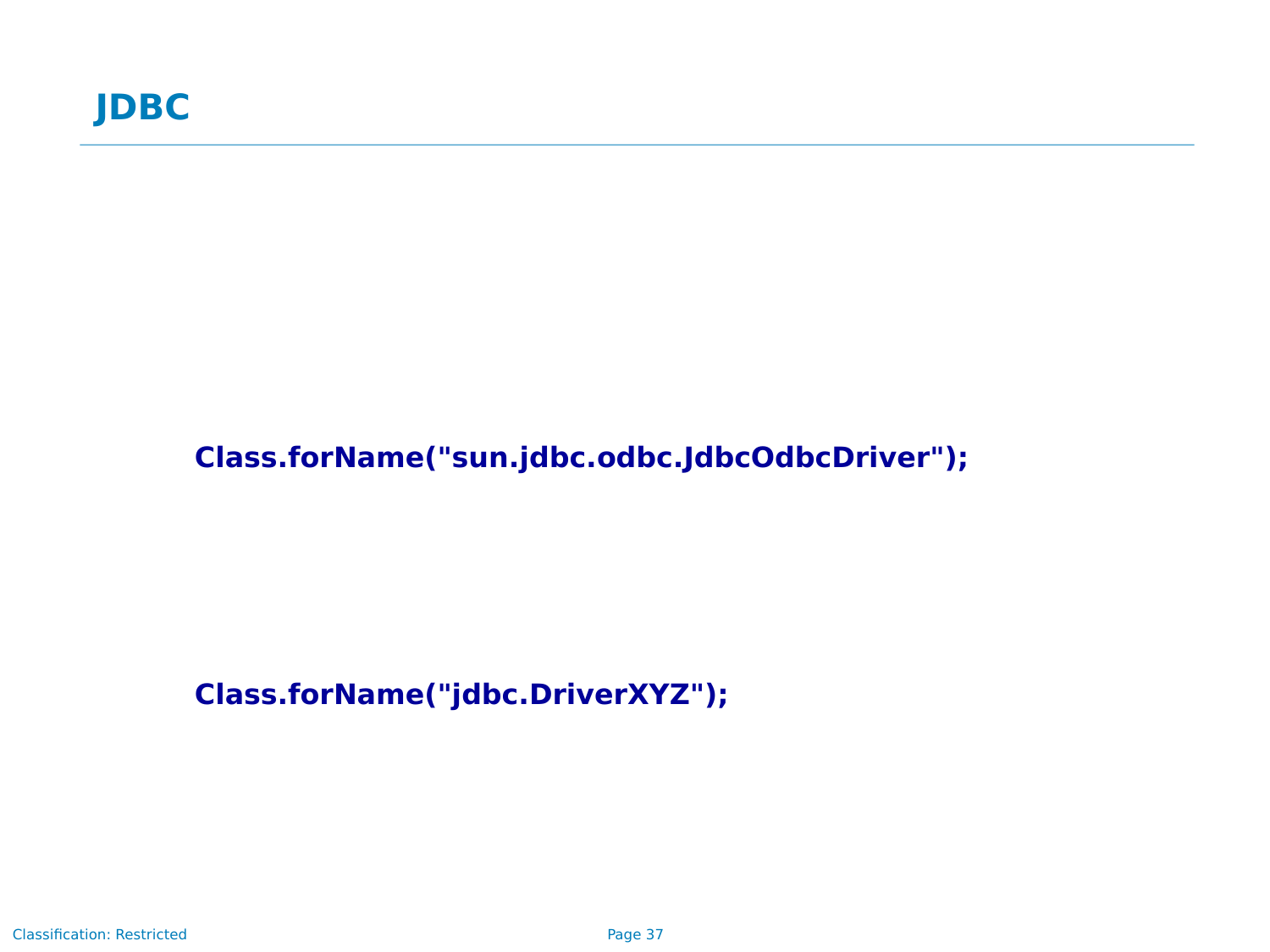

# JDBC
Loading the JDBC Drivers

     Loading the driver or drivers you want to use is very simple and involves just one line of code. If, for example, you want to use the JDBC-ODBC
     Bridge driver, the following code will load it:

          Class.forName("sun.jdbc.odbc.JdbcOdbcDriver");

     Your driver documentation will give you the class name to use. For instance, if the class name is jdbc.DriverXYZ , you would load the driver with the
     following line of code:

          Class.forName("jdbc.DriverXYZ");

     You do not need to create an instance of a driver and register it with the DriverManager because calling Class.forName will do that for you
     automatically.